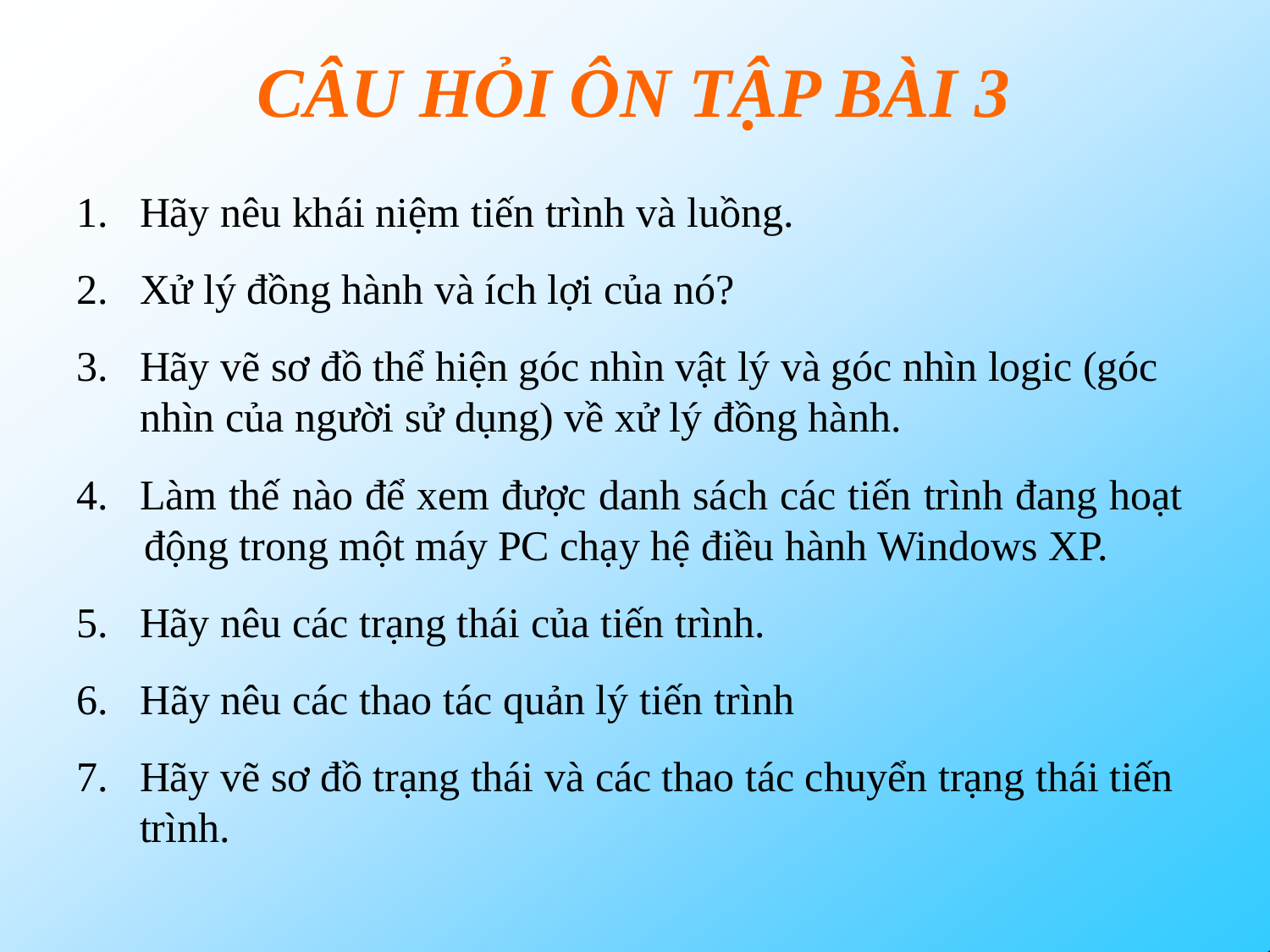

# CÂU HỎI ÔN TẬP BÀI 3
Hãy nêu khái niệm tiến trình và luồng.
Xử lý đồng hành và ích lợi của nó?
Hãy vẽ sơ đồ thể hiện góc nhìn vật lý và góc nhìn logic (góc  nhìn của người sử dụng) về xử lý đồng hành.
Làm thế nào để xem được danh sách các tiến trình đang hoạt
động trong một máy PC chạy hệ điều hành Windows XP.
Hãy nêu các trạng thái của tiến trình.
Hãy nêu các thao tác quản lý tiến trình
Hãy vẽ sơ đồ trạng thái và các thao tác chuyển trạng thái tiến  trình.